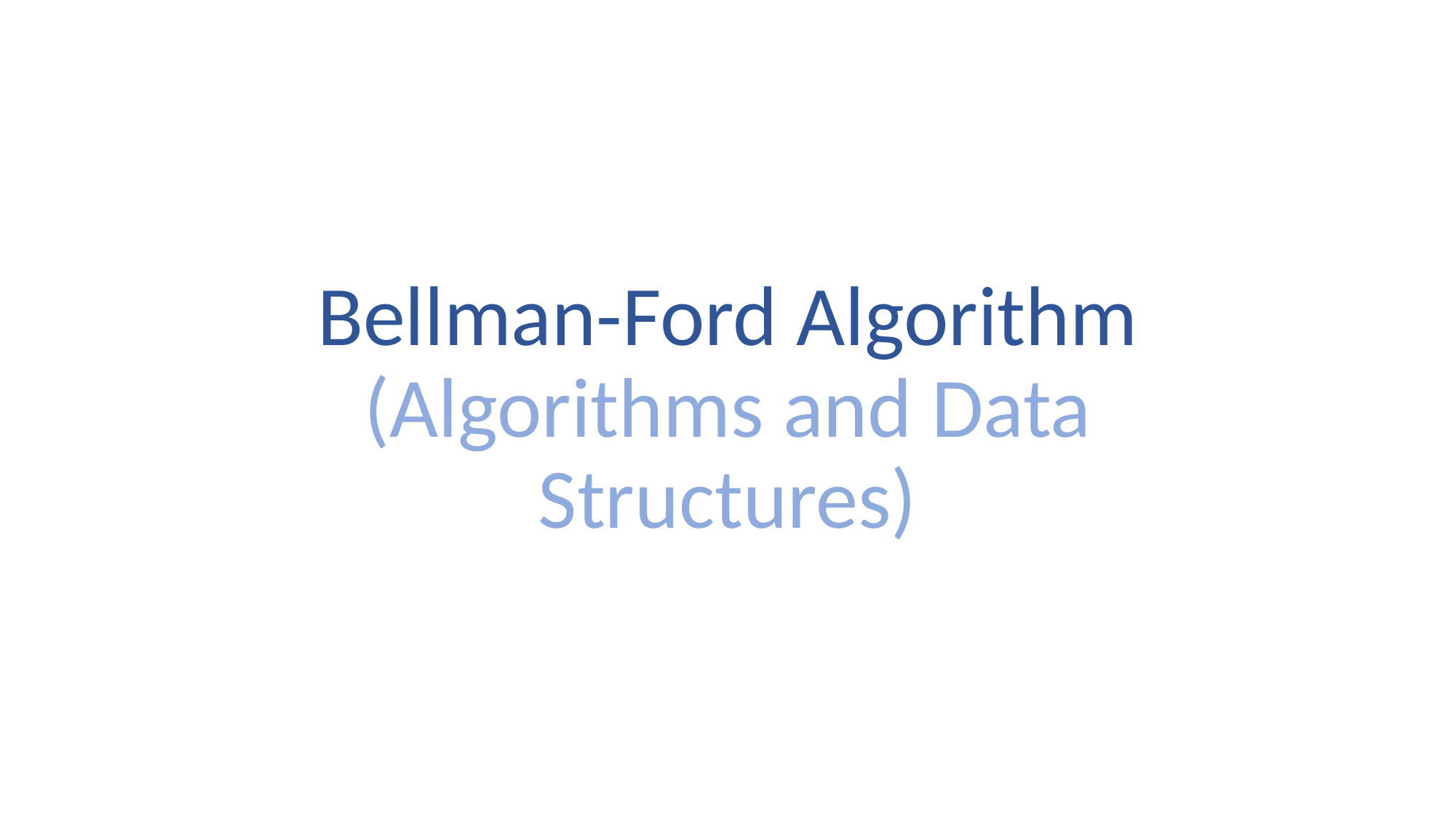

# Bellman-Ford Algorithm (Algorithms and Data Structures)